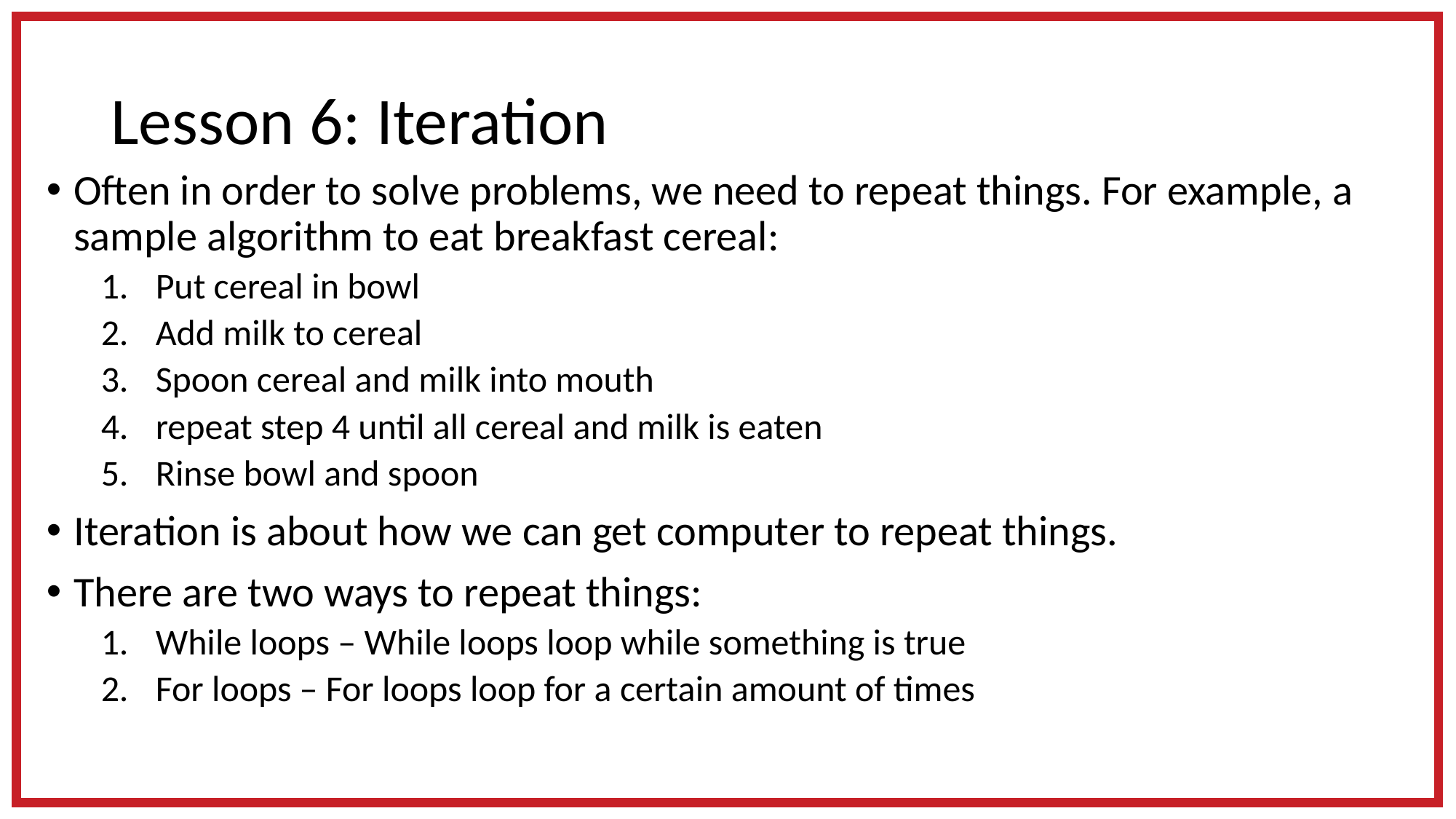

# Lesson 6: Iteration
Often in order to solve problems, we need to repeat things. For example, a sample algorithm to eat breakfast cereal:
Put cereal in bowl
Add milk to cereal
Spoon cereal and milk into mouth
repeat step 4 until all cereal and milk is eaten
Rinse bowl and spoon
Iteration is about how we can get computer to repeat things.
There are two ways to repeat things:
While loops – While loops loop while something is true
For loops – For loops loop for a certain amount of times